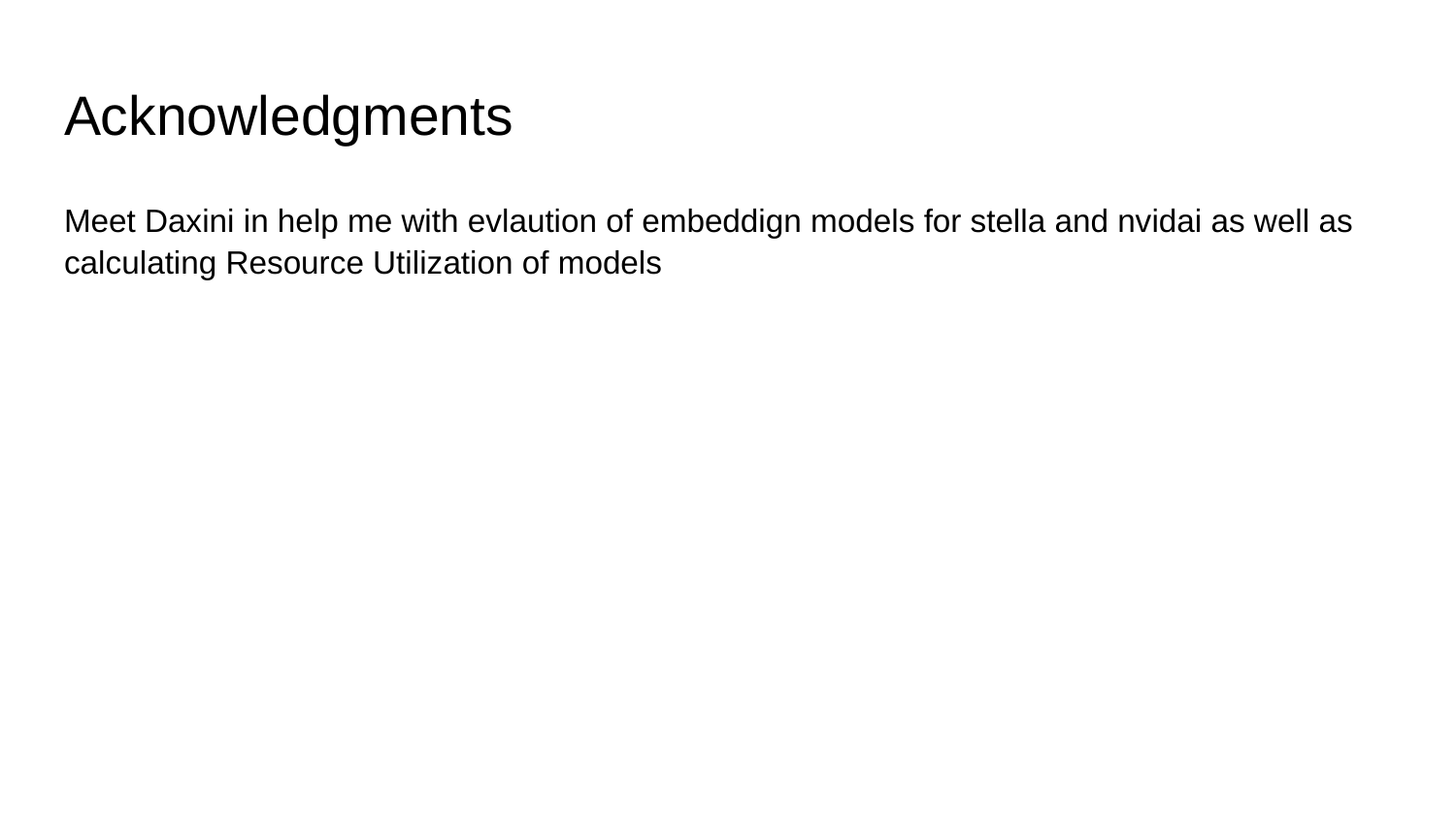

# Acknowledgments
Meet Daxini in help me with evlaution of embeddign models for stella and nvidai as well as calculating Resource Utilization of models